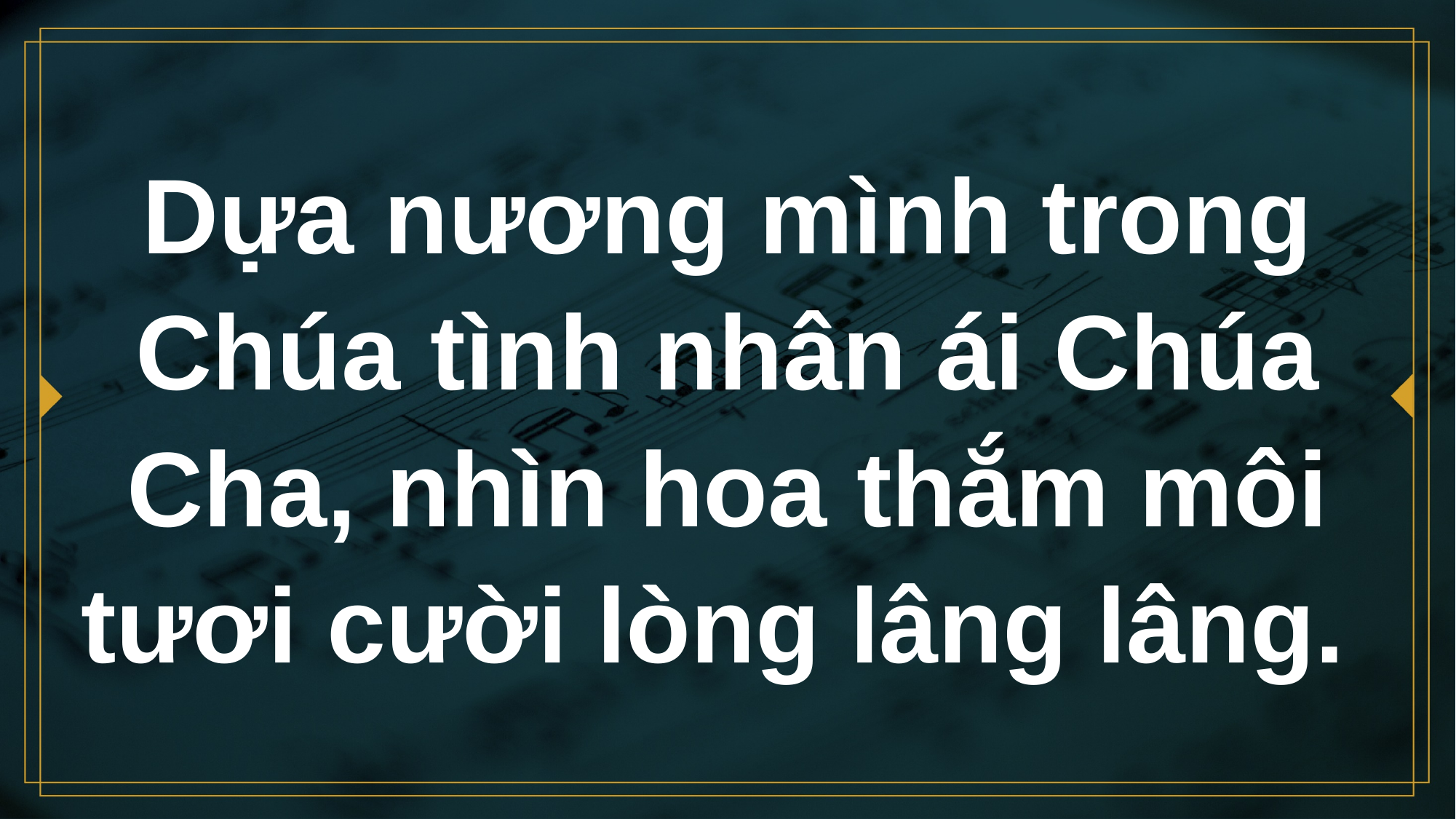

# Dựa nương mình trong Chúa tình nhân ái Chúa Cha, nhìn hoa thắm môi tươi cười lòng lâng lâng.